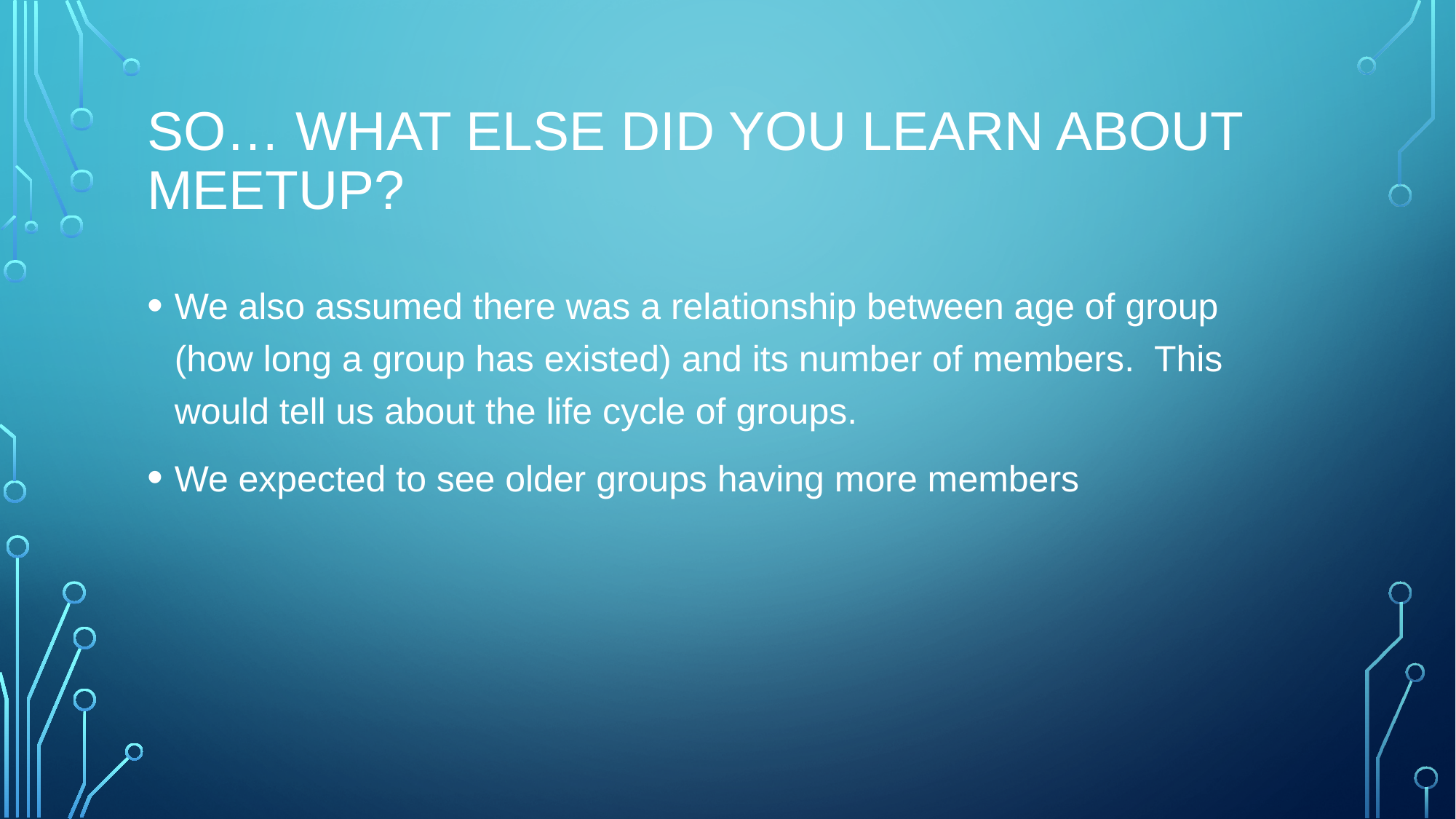

# So… what else did you learn about meetup?
We also assumed there was a relationship between age of group (how long a group has existed) and its number of members.  This would tell us about the life cycle of groups.
We expected to see older groups having more members